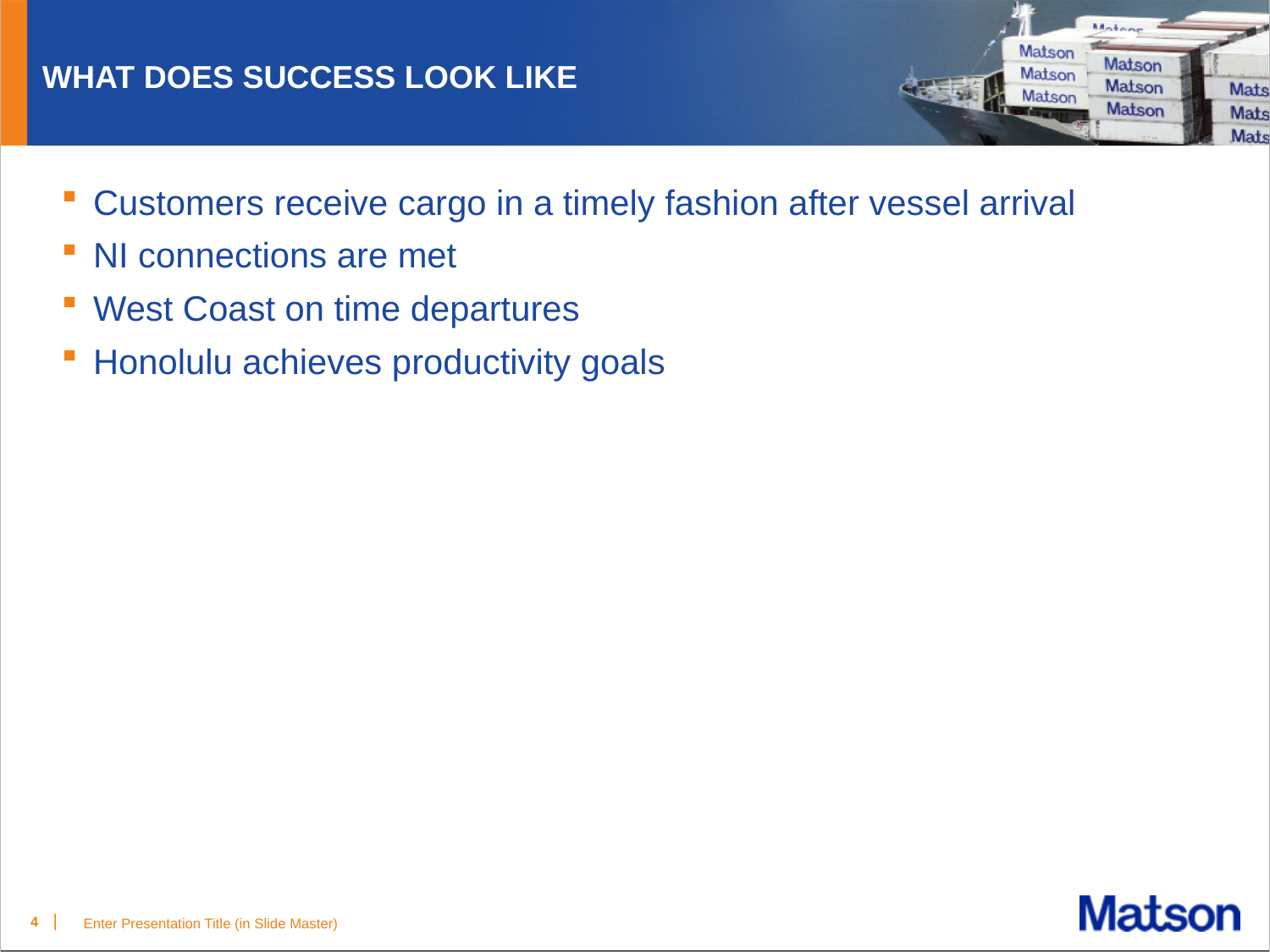

# WHAT DOES SUCCESS LOOK LIKE
Customers receive cargo in a timely fashion after vessel arrival
NI connections are met
West Coast on time departures
Honolulu achieves productivity goals